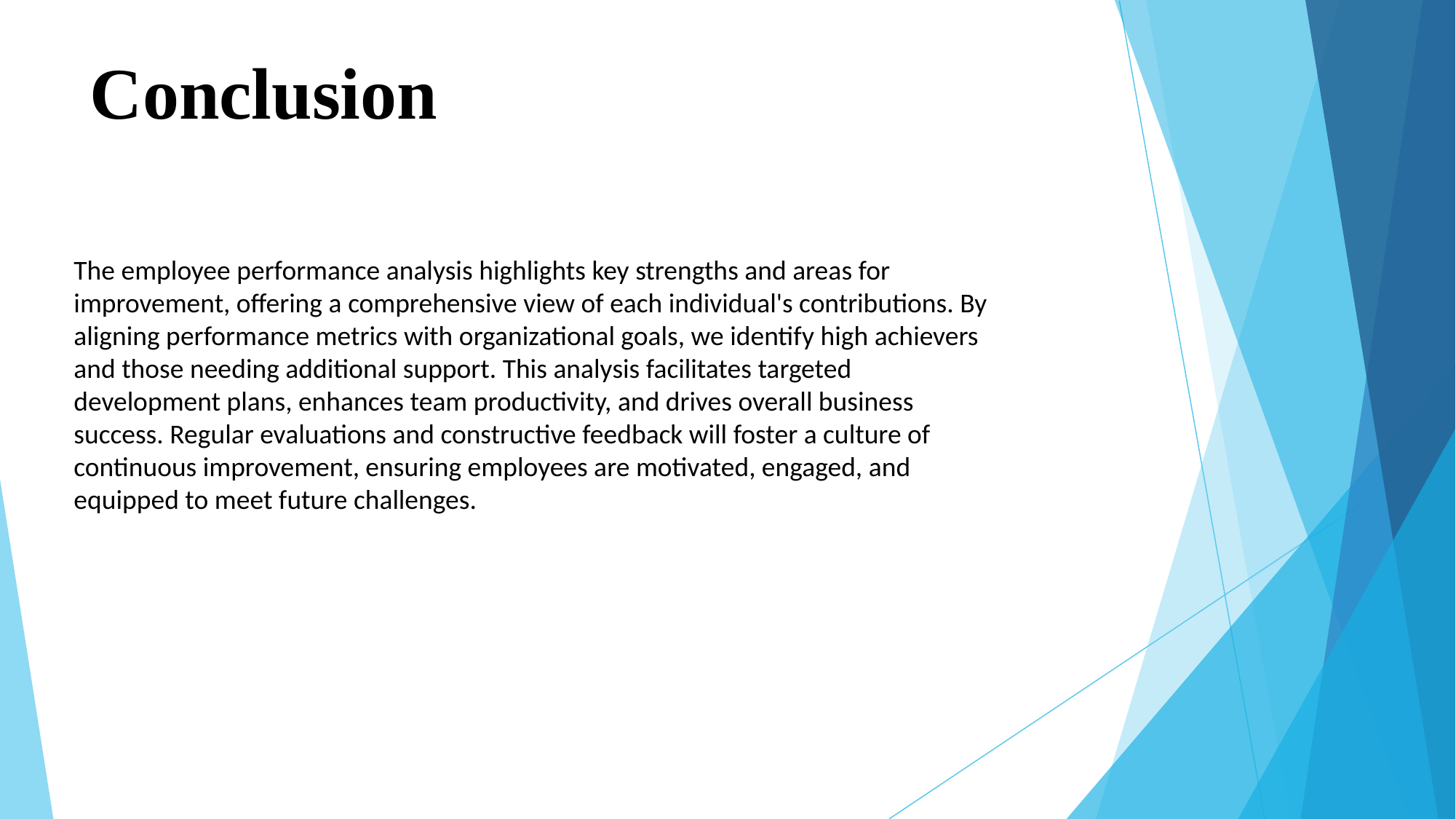

# Conclusion
The employee performance analysis highlights key strengths and areas for improvement, offering a comprehensive view of each individual's contributions. By aligning performance metrics with organizational goals, we identify high achievers and those needing additional support. This analysis facilitates targeted development plans, enhances team productivity, and drives overall business success. Regular evaluations and constructive feedback will foster a culture of continuous improvement, ensuring employees are motivated, engaged, and equipped to meet future challenges.